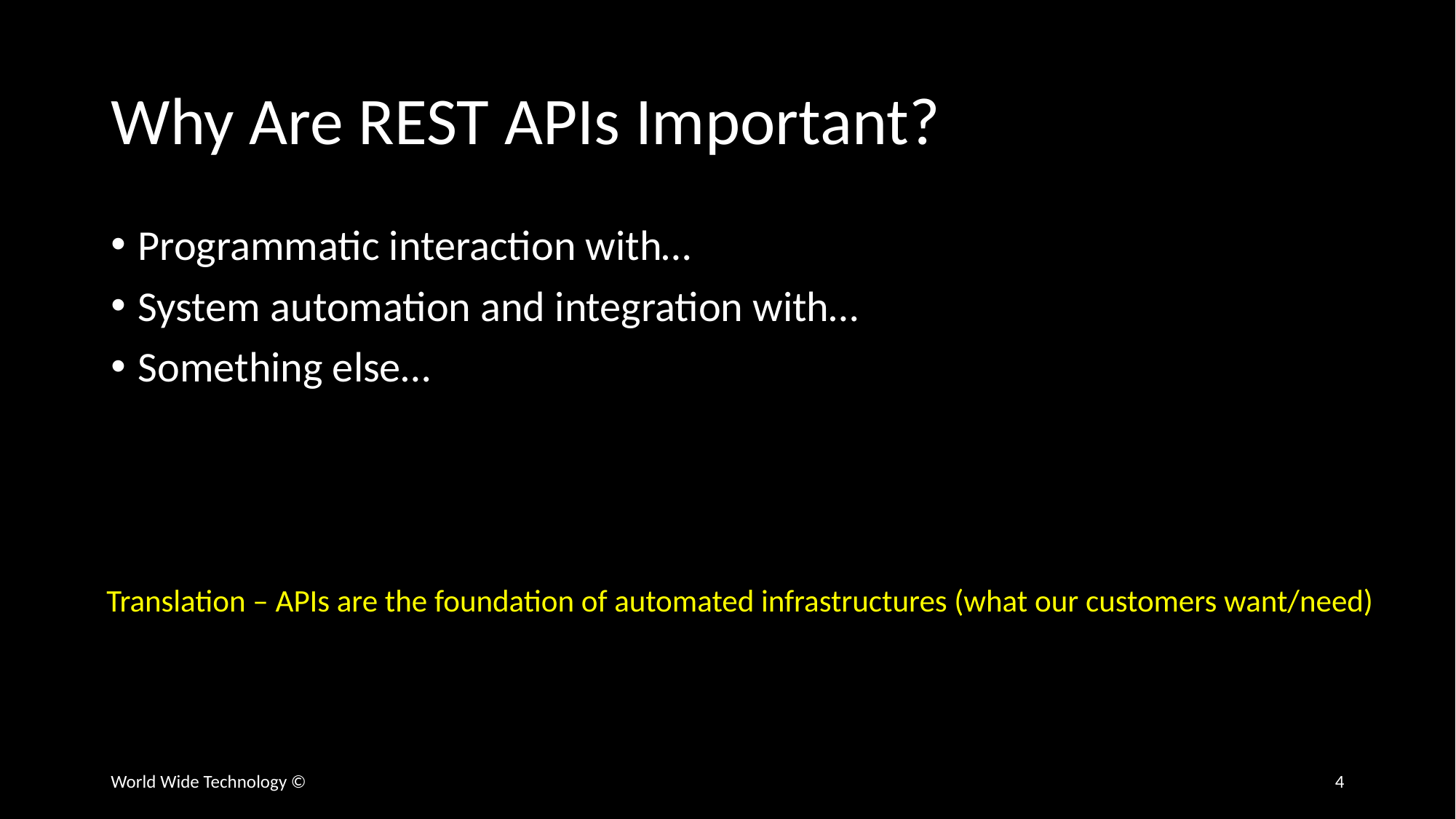

# Why Are REST APIs Important?
Programmatic interaction with…
System automation and integration with…
Something else…
Translation – APIs are the foundation of automated infrastructures (what our customers want/need)
World Wide Technology ©
4